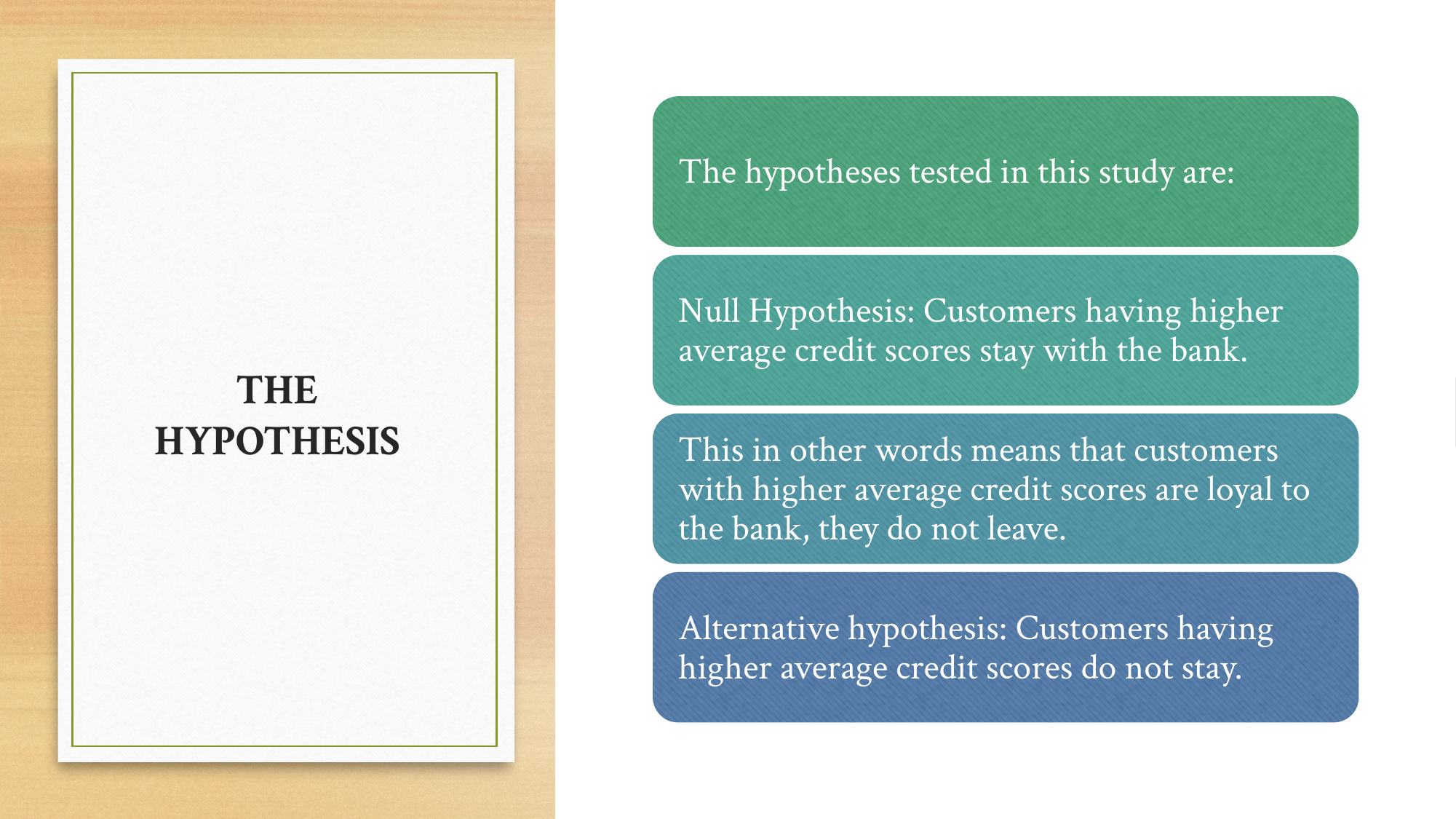

The hypotheses tested in this study are:
Null Hypothesis: Customers having higher average credit scores stay with the bank.
This in other words means that customers with higher average credit scores are loyal to the bank, they do not leave.
Alternative hypothesis: Customers having higher average credit scores do not stay.
# THE HYPOTHESIS